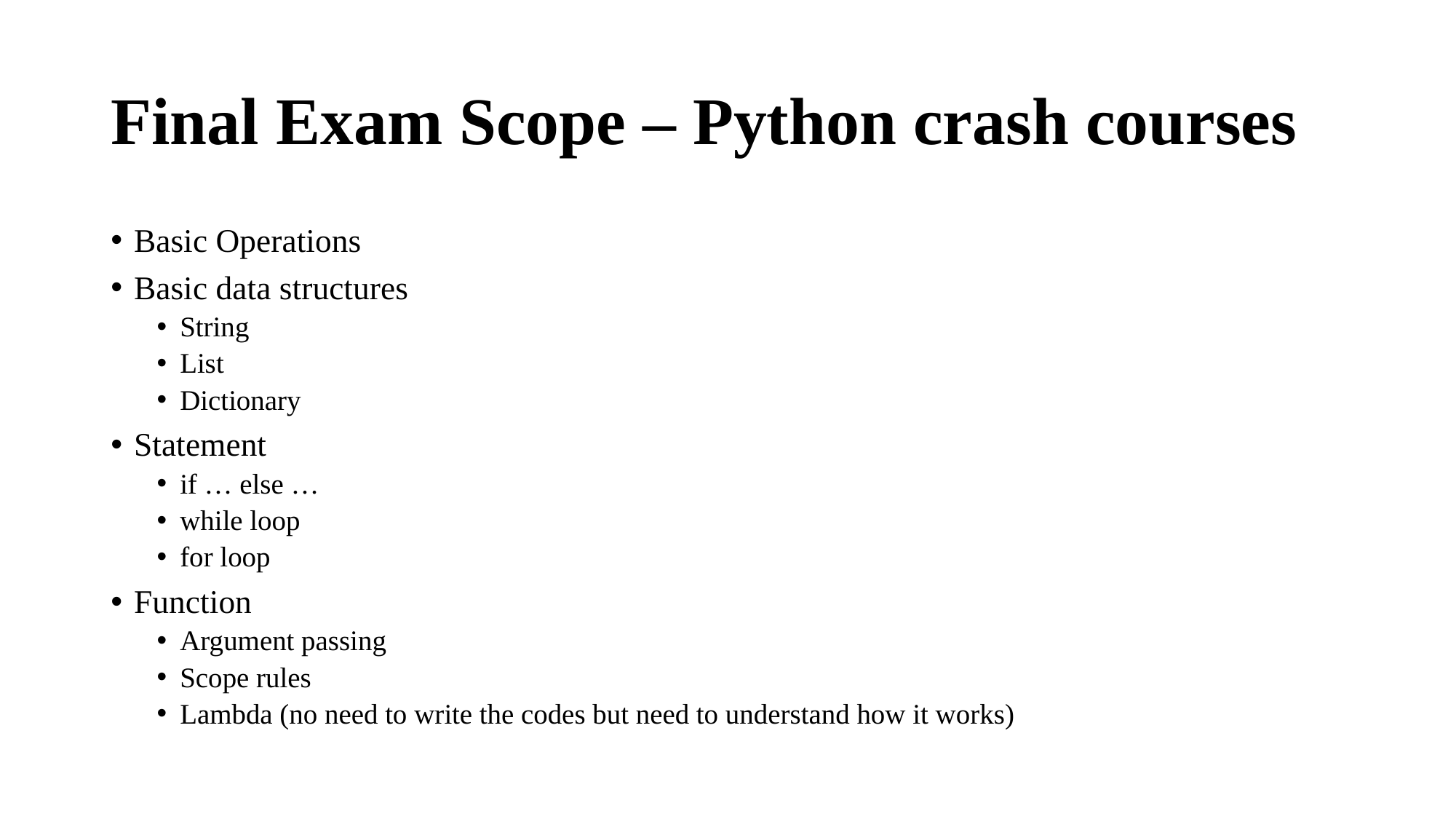

# Final Exam Scope – Python crash courses
Basic Operations
Basic data structures
String
List
Dictionary
Statement
if … else …
while loop
for loop
Function
Argument passing
Scope rules
Lambda (no need to write the codes but need to understand how it works)